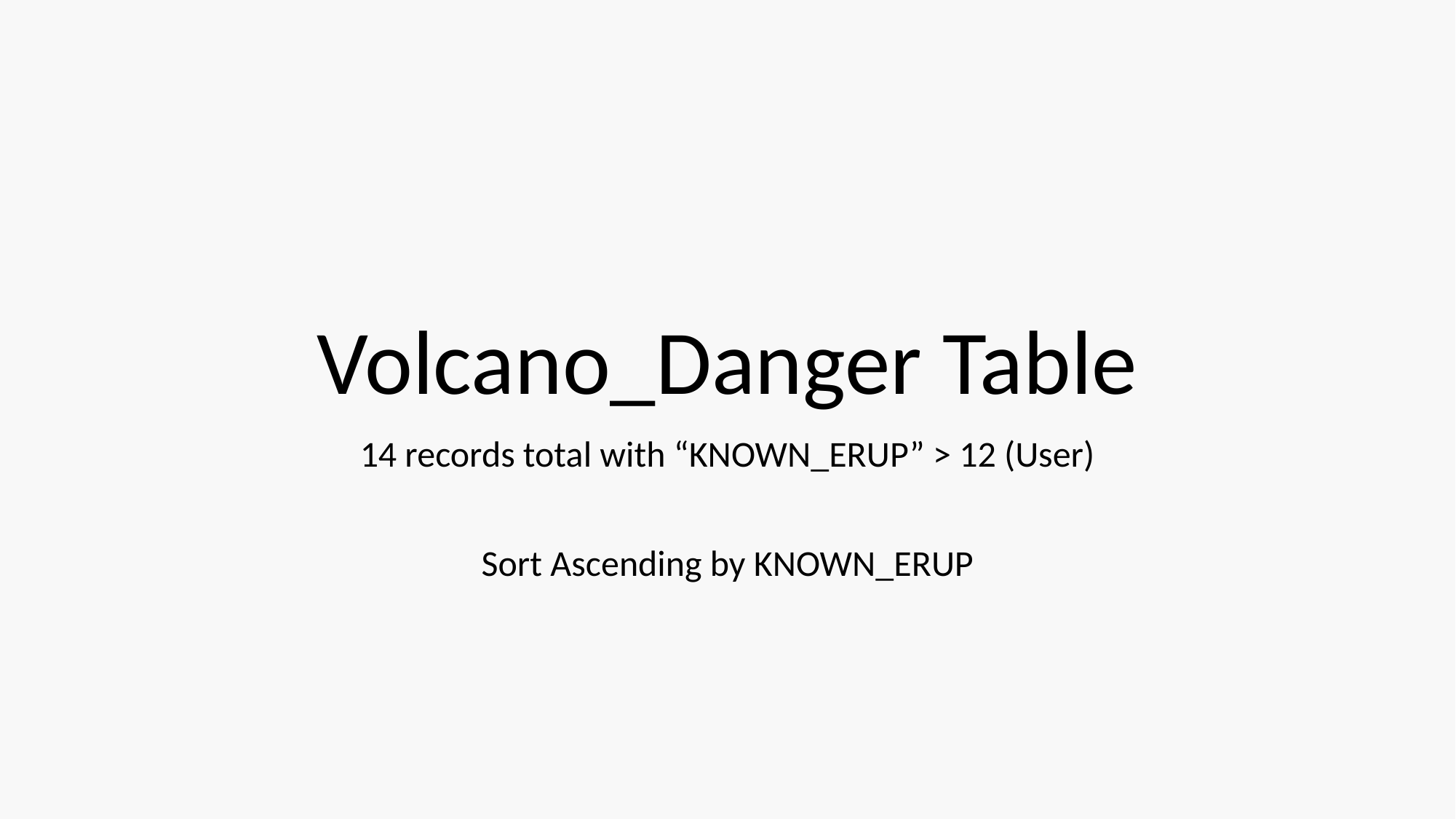

# Volcano_Danger Table
14 records total with “KNOWN_ERUP” > 12 (User)

Sort Ascending by KNOWN_ERUP